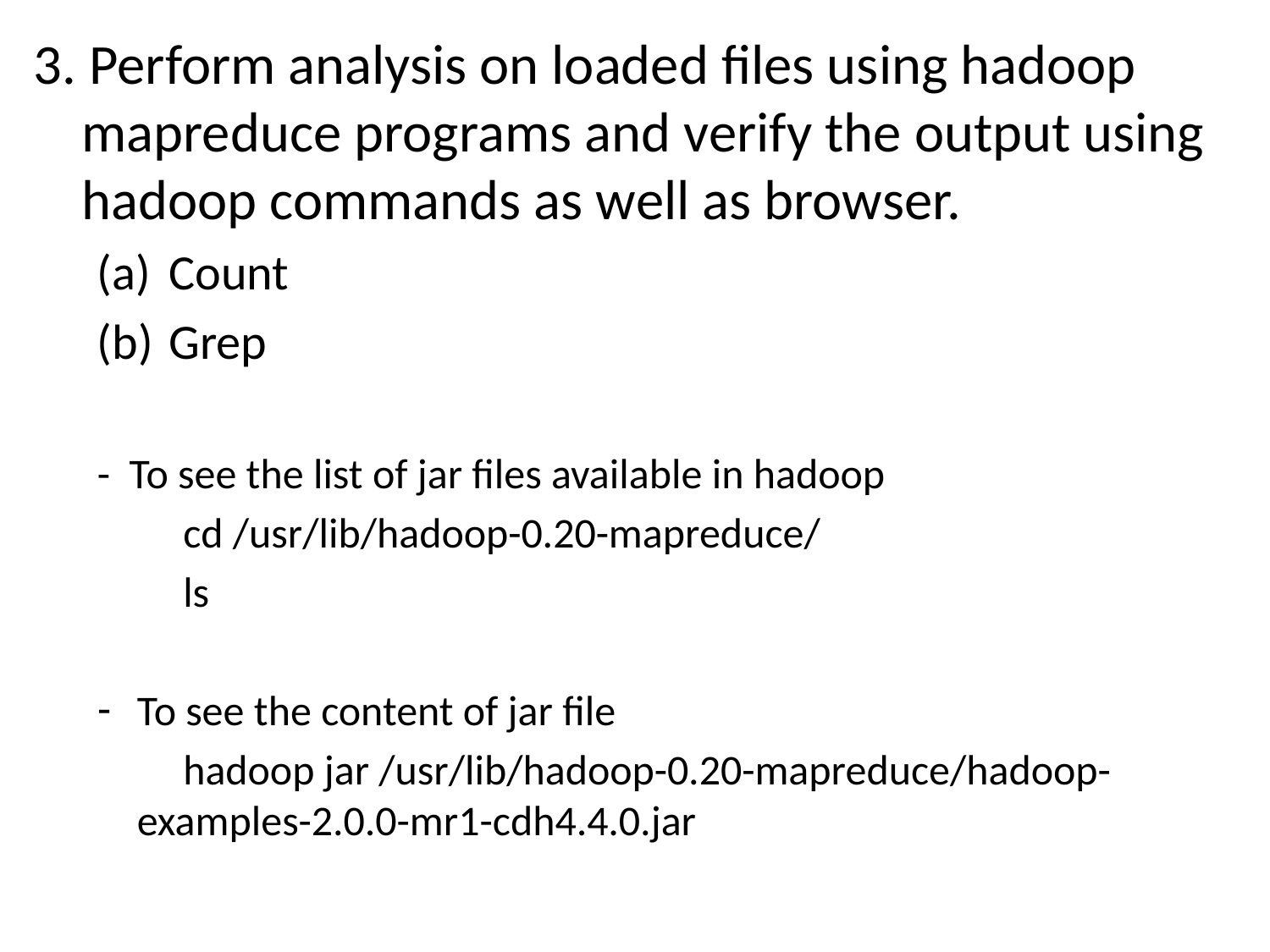

3. Perform analysis on loaded files using hadoop mapreduce programs and verify the output using hadoop commands as well as browser.
Count
Grep

-  To see the list of jar files available in hadoop
         cd /usr/lib/hadoop-0.20-mapreduce/
         ls

To see the content of jar file
         hadoop jar /usr/lib/hadoop-0.20-mapreduce/hadoop-   examples-2.0.0-mr1-cdh4.4.0.jar